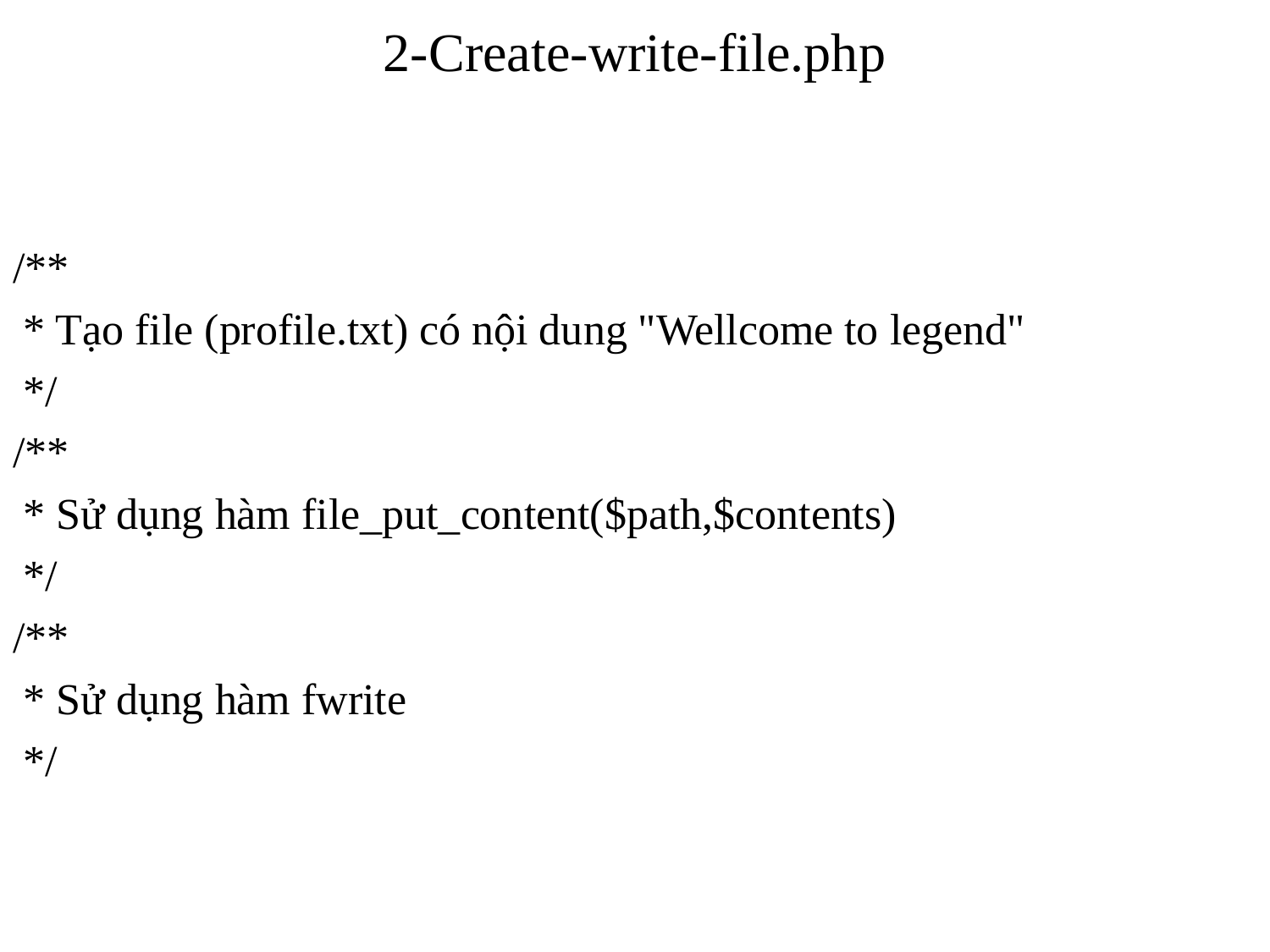

# 2-Create-write-file.php
/**
 * Tạo file (profile.txt) có nội dung "Wellcome to legend"
 */
/**
 * Sử dụng hàm file_put_content($path,$contents)
 */
/**
 * Sử dụng hàm fwrite
 */